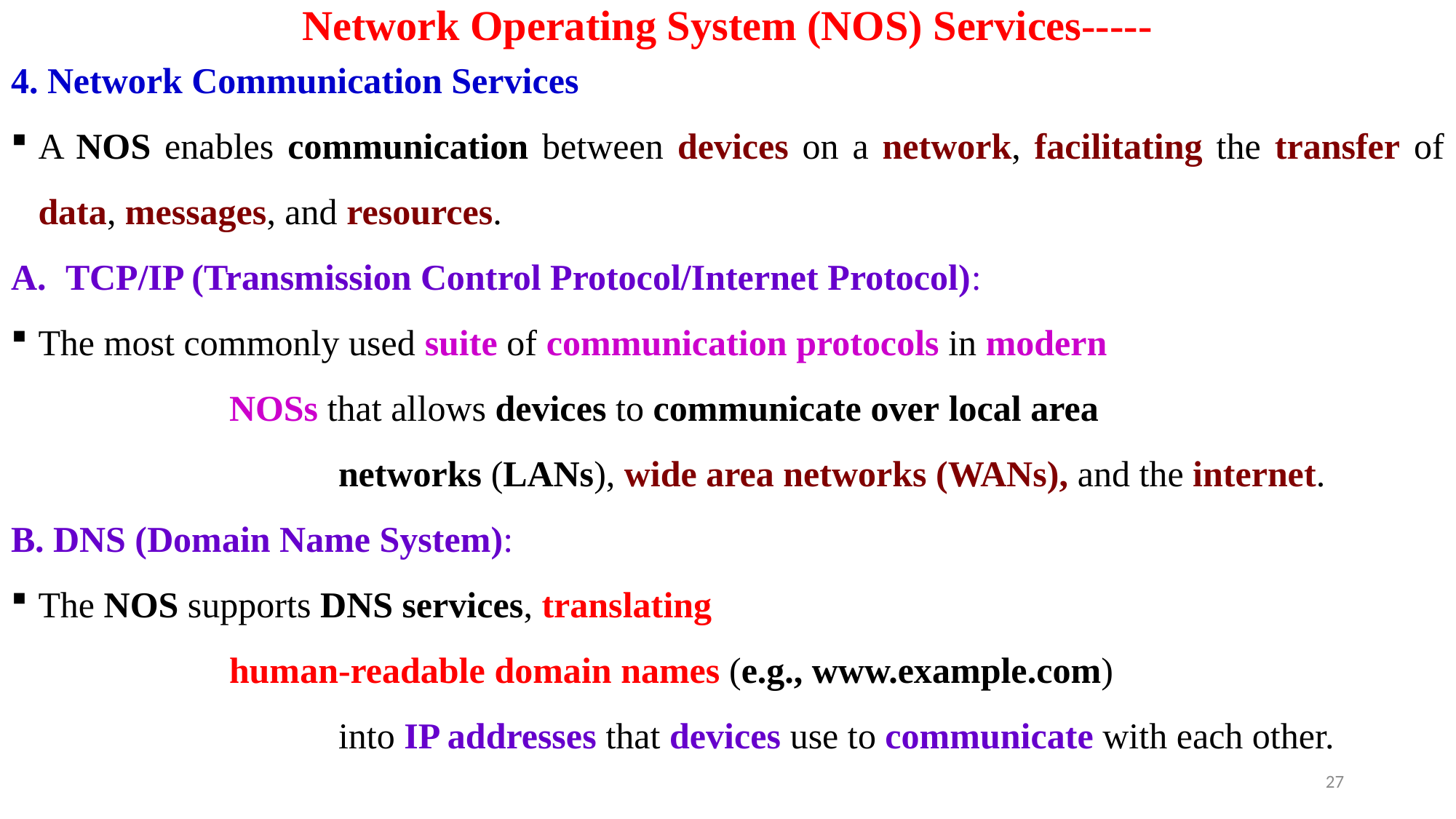

# Network Operating System (NOS) Services-----
4. Network Communication Services
A NOS enables communication between devices on a network, facilitating the transfer of data, messages, and resources.
TCP/IP (Transmission Control Protocol/Internet Protocol):
The most commonly used suite of communication protocols in modern
		NOSs that allows devices to communicate over local area
			networks (LANs), wide area networks (WANs), and the internet.
B. DNS (Domain Name System):
The NOS supports DNS services, translating
		human-readable domain names (e.g., www.example.com)
			into IP addresses that devices use to communicate with each other.
27